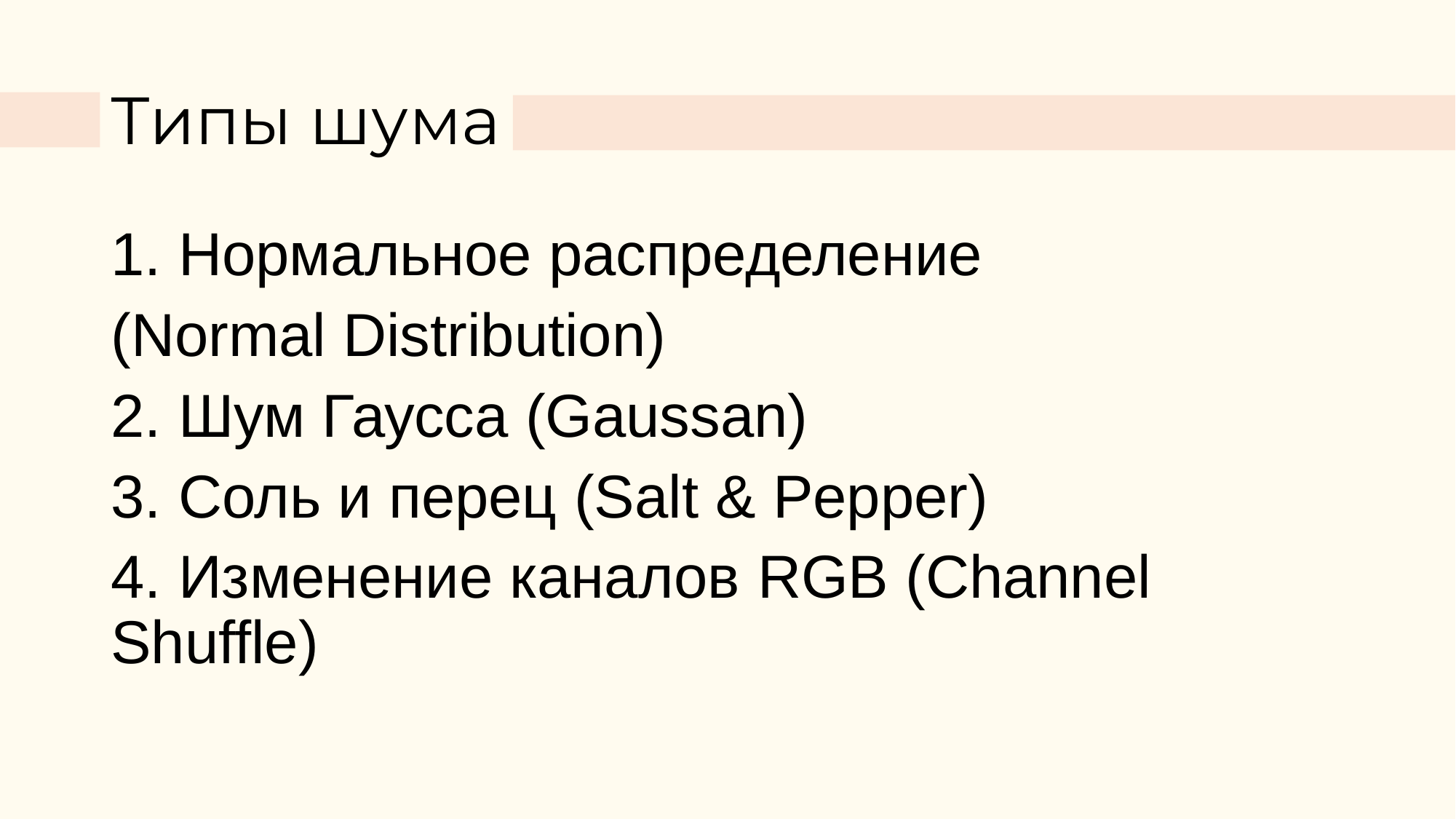

# Типы шума

1. Нормальное распределение
(Normal Distribution)
2. Шум Гаусса (Gaussan)
3. Соль и перец (Salt & Pepper)
4. Изменение каналов RGB (Channel Shuffle)